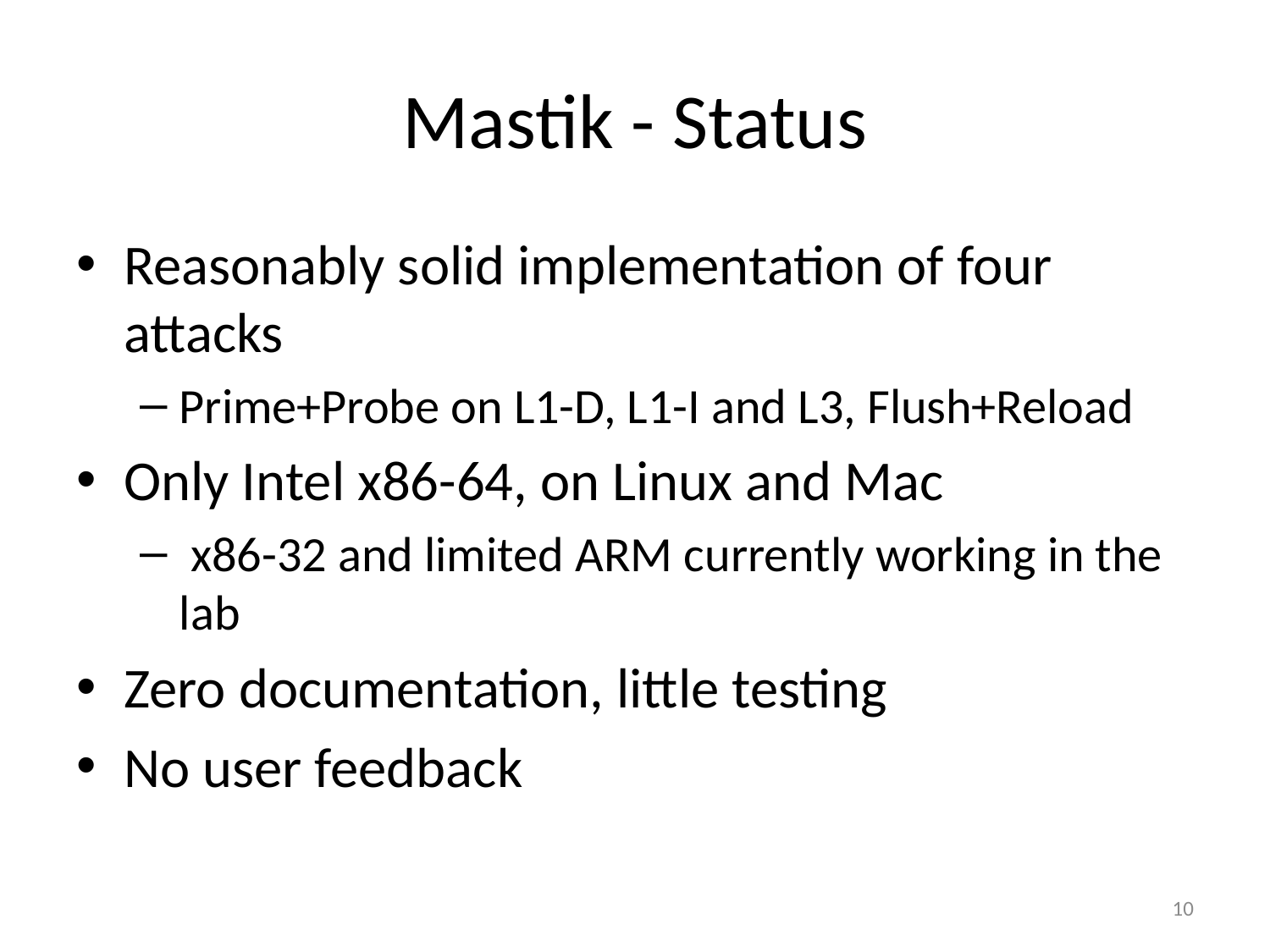

# Mastik - Status
Reasonably solid implementation of four attacks
Prime+Probe on L1-D, L1-I and L3, Flush+Reload
Only Intel x86-64, on Linux and Mac
 x86-32 and limited ARM currently working in the lab
Zero documentation, little testing
No user feedback

10